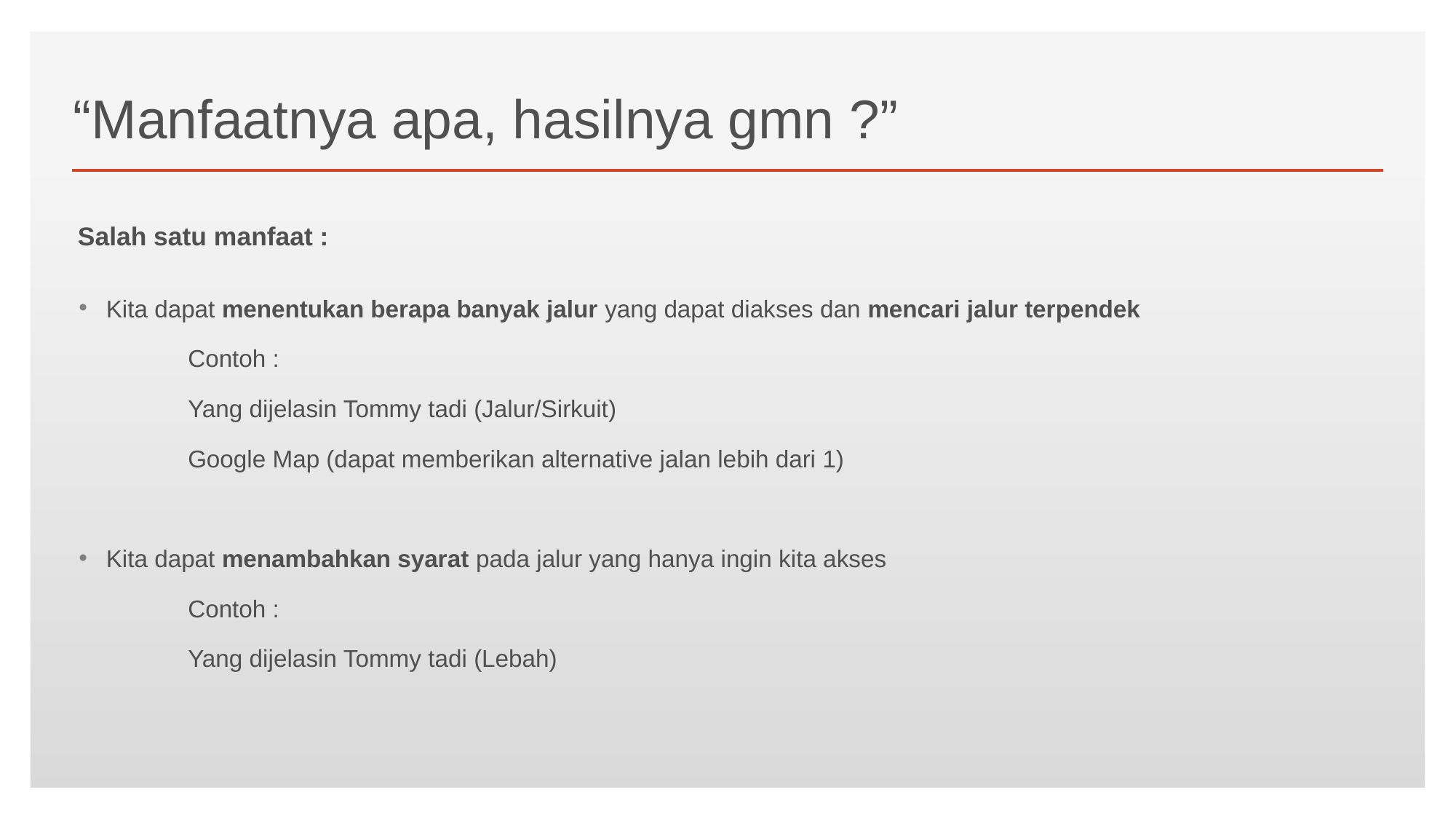

# “Manfaatnya apa, hasilnya gmn ?”
Salah satu manfaat :
Kita dapat menentukan berapa banyak jalur yang dapat diakses dan mencari jalur terpendek
	Contoh :
	Yang dijelasin Tommy tadi (Jalur/Sirkuit)
	Google Map (dapat memberikan alternative jalan lebih dari 1)

Kita dapat menambahkan syarat pada jalur yang hanya ingin kita akses
	Contoh :
	Yang dijelasin Tommy tadi (Lebah)